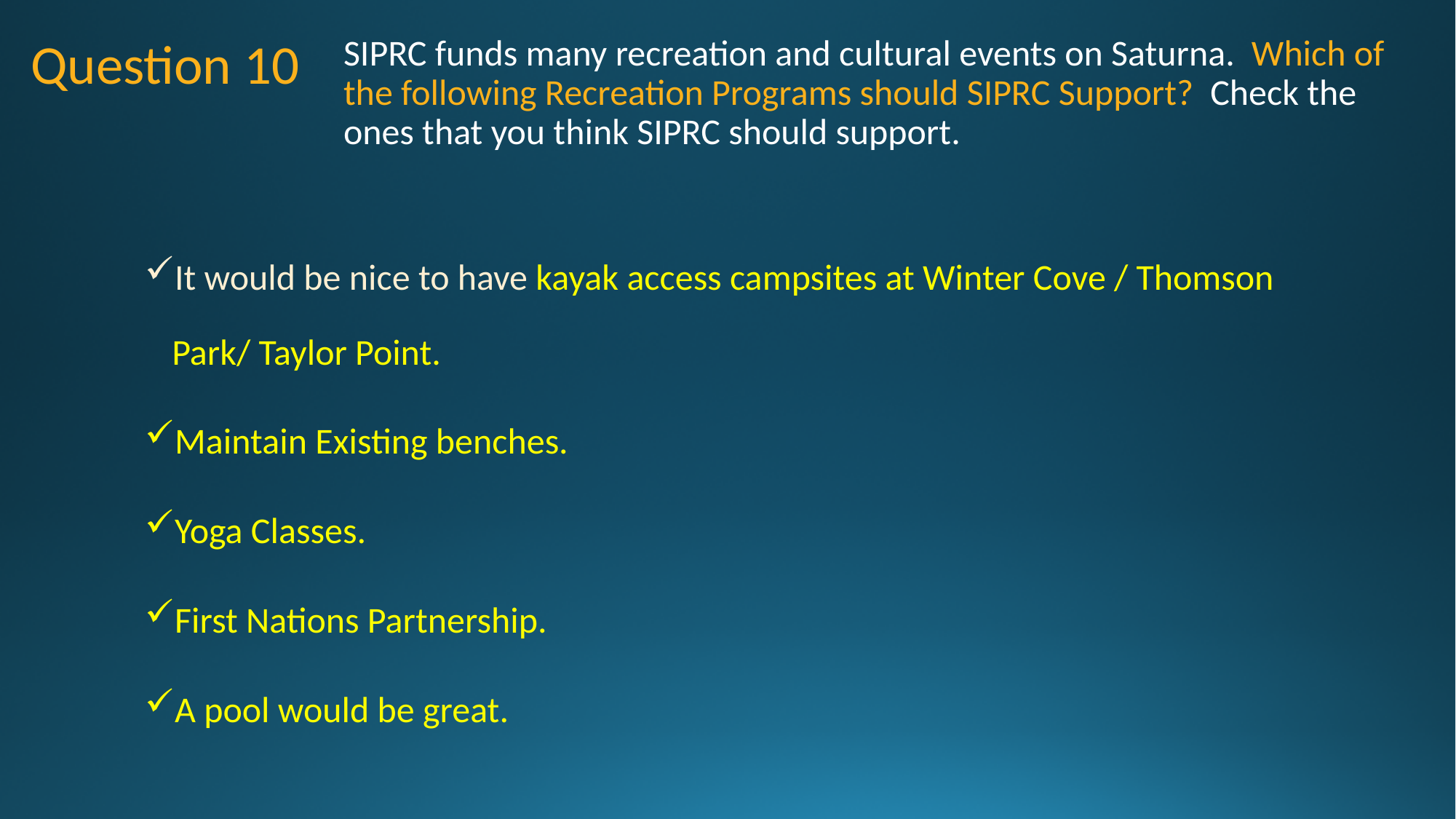

Question 10
SIPRC funds many recreation and cultural events on Saturna.  Which of the following Recreation Programs should SIPRC Support?  Check the ones that you think SIPRC should support.
It would be nice to have kayak access campsites at Winter Cove / Thomson Park/ Taylor Point.
Maintain Existing benches.
Yoga Classes.
First Nations Partnership.
A pool would be great.